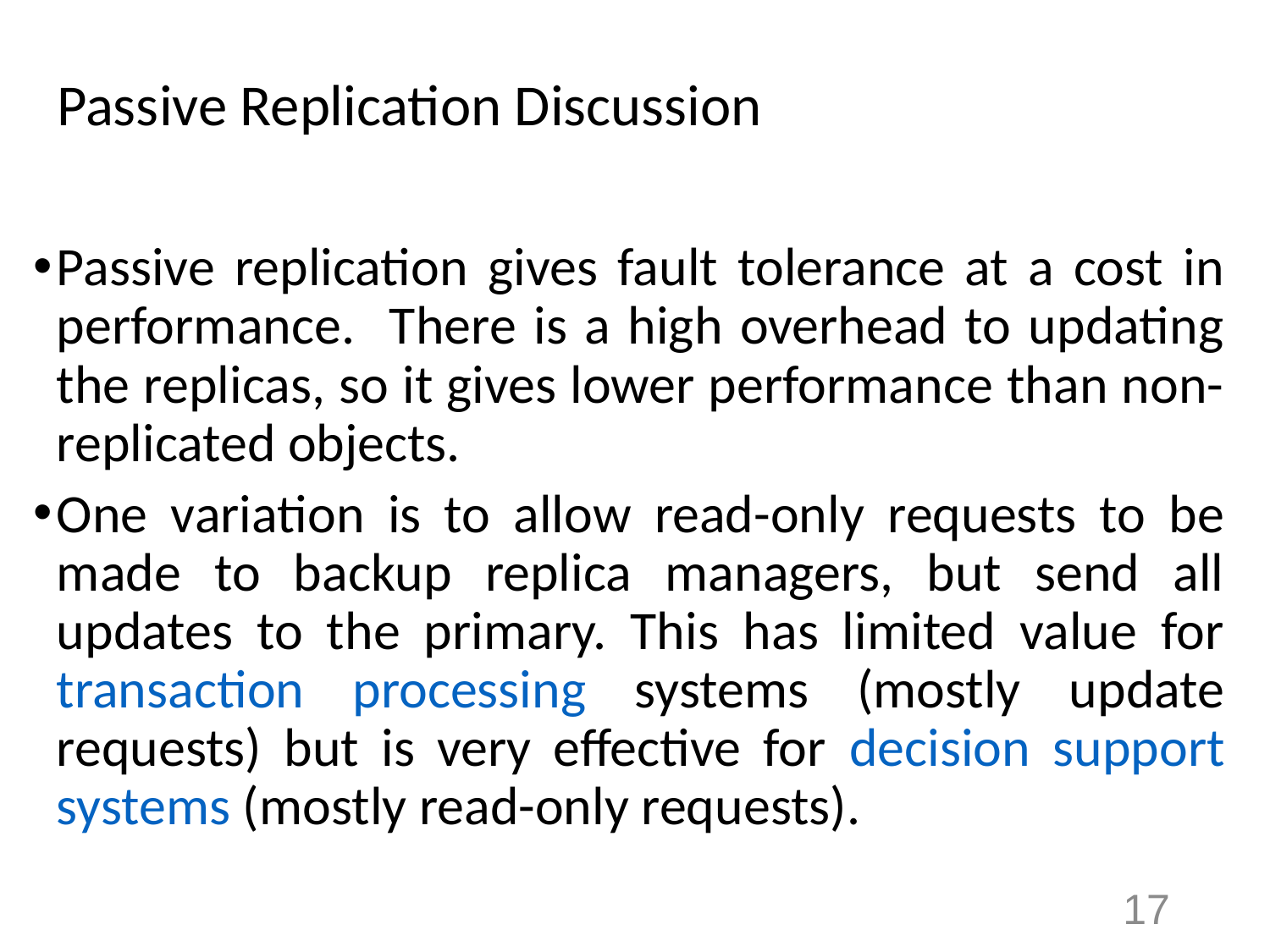

# Passive Replication Discussion
Passive replication gives fault tolerance at a cost in performance.  There is a high overhead to updating the replicas, so it gives lower performance than non-replicated objects.
One variation is to allow read-only requests to be made to backup replica managers, but send all updates to the primary. This has limited value for transaction processing systems (mostly update requests) but is very effective for decision support systems (mostly read-only requests).
17